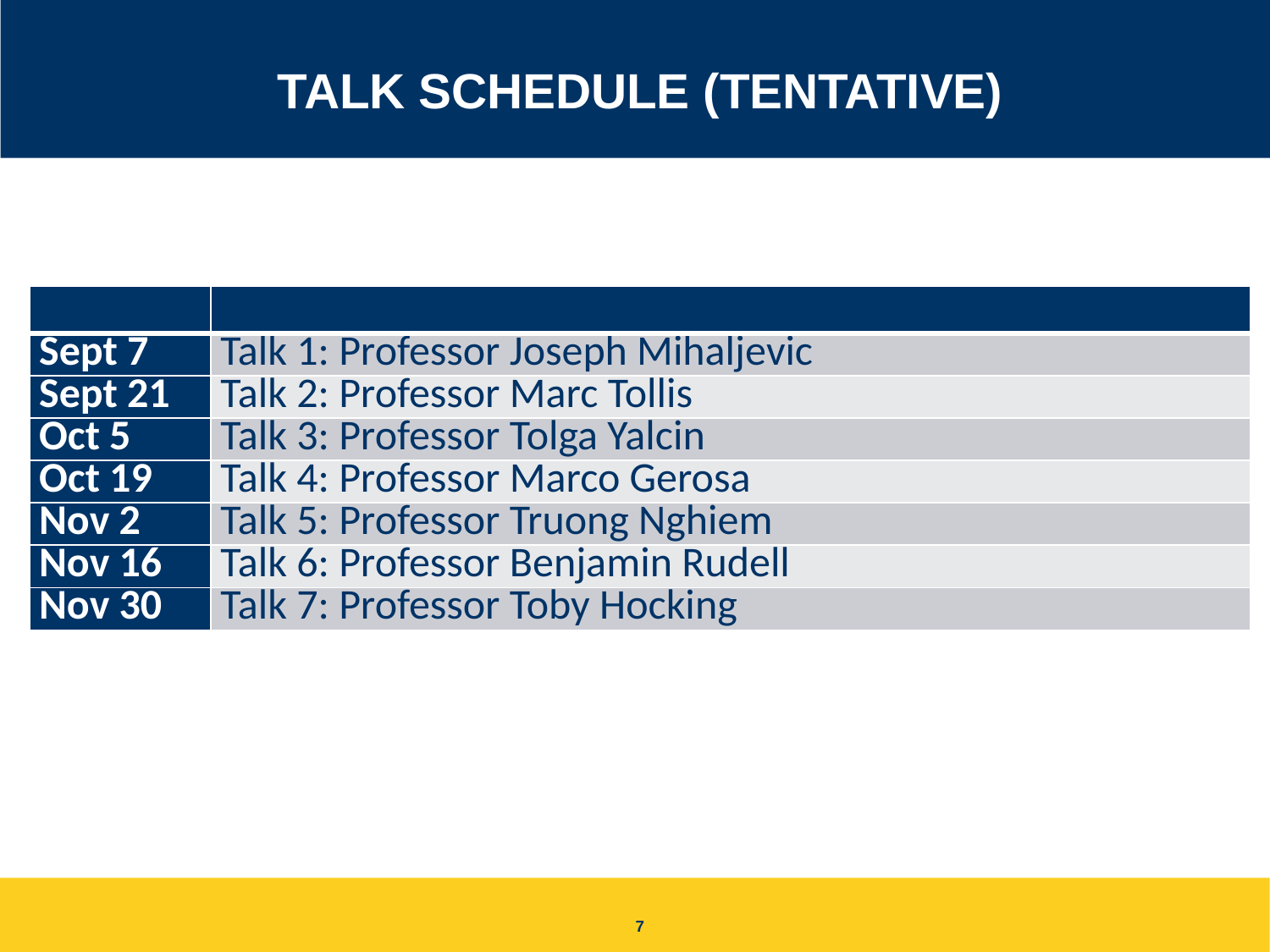

# Talk Schedule (Tentative)
|  |  |
| --- | --- |
| Sept 7 | Talk 1: Professor Joseph Mihaljevic |
| Sept 21 | Talk 2: Professor Marc Tollis |
| Oct 5 | Talk 3: Professor Tolga Yalcin |
| Oct 19 | Talk 4: Professor Marco Gerosa |
| Nov 2 | Talk 5: Professor Truong Nghiem |
| Nov 16 | Talk 6: Professor Benjamin Rudell |
| Nov 30 | Talk 7: Professor Toby Hocking |
7